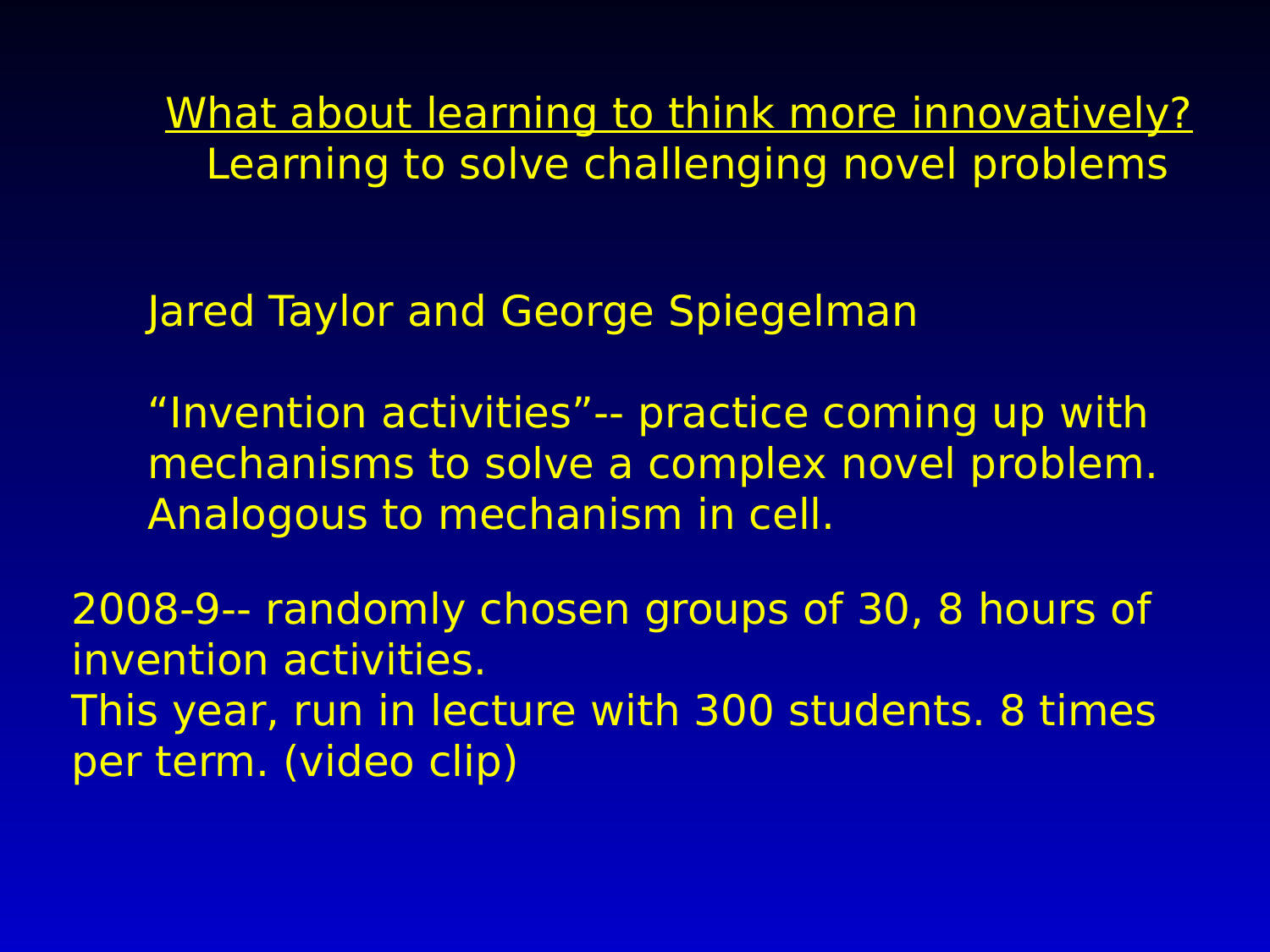

What about learning to think more innovatively?
    Learning to solve challenging novel problems
Jared Taylor and George Spiegelman

“Invention activities”-- practice coming up with
mechanisms to solve a complex novel problem.
Analogous to mechanism in cell.
2008-9-- randomly chosen groups of 30, 8 hours of
invention activities.
This year, run in lecture with 300 students. 8 times per term. (video clip)